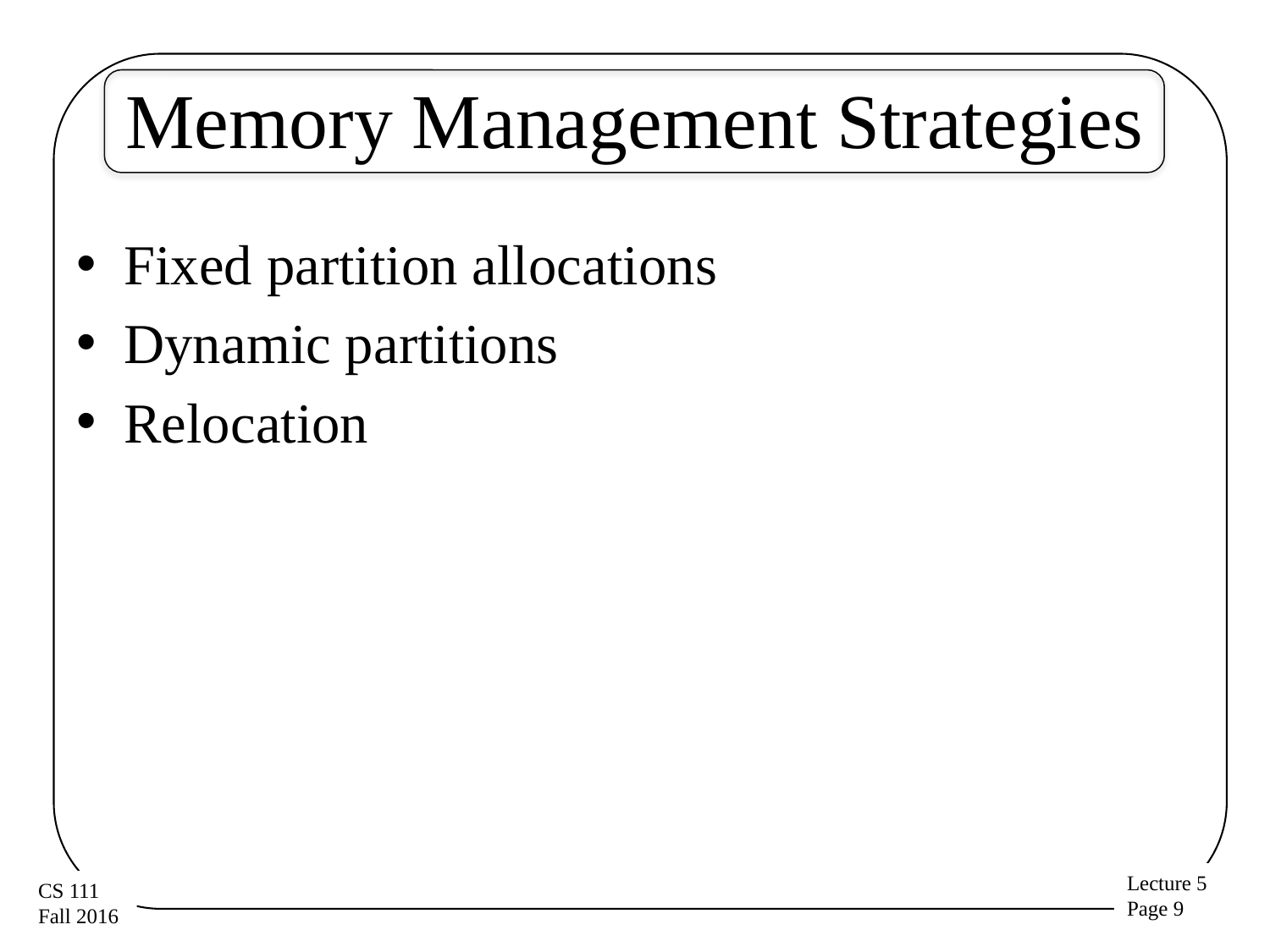

# Memory Management Strategies

Fixed partition allocations
Dynamic partitions
Relocation